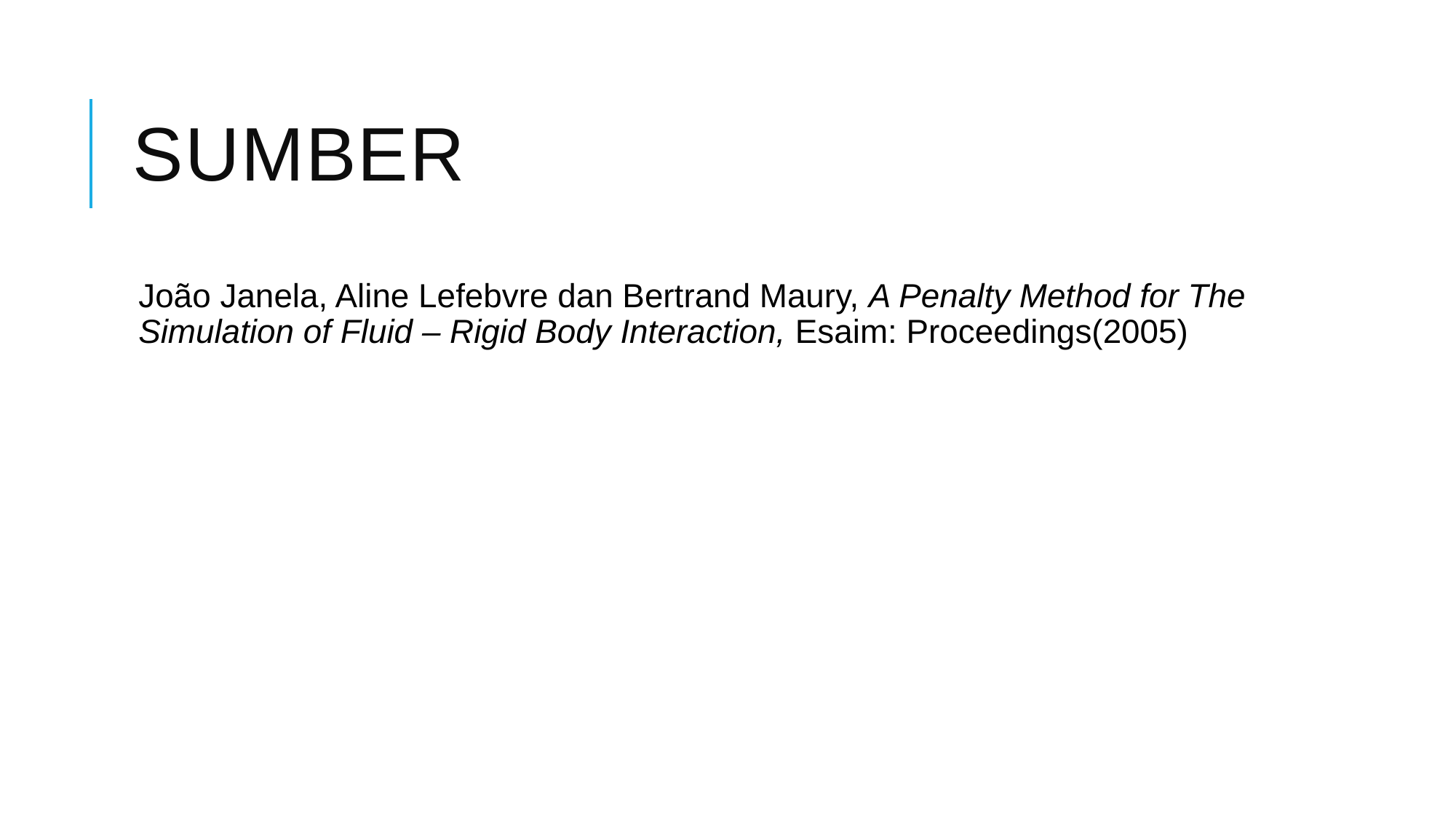

# sumber
João Janela, Aline Lefebvre dan Bertrand Maury, A Penalty Method for The Simulation of Fluid – Rigid Body Interaction, Esaim: Proceedings(2005)